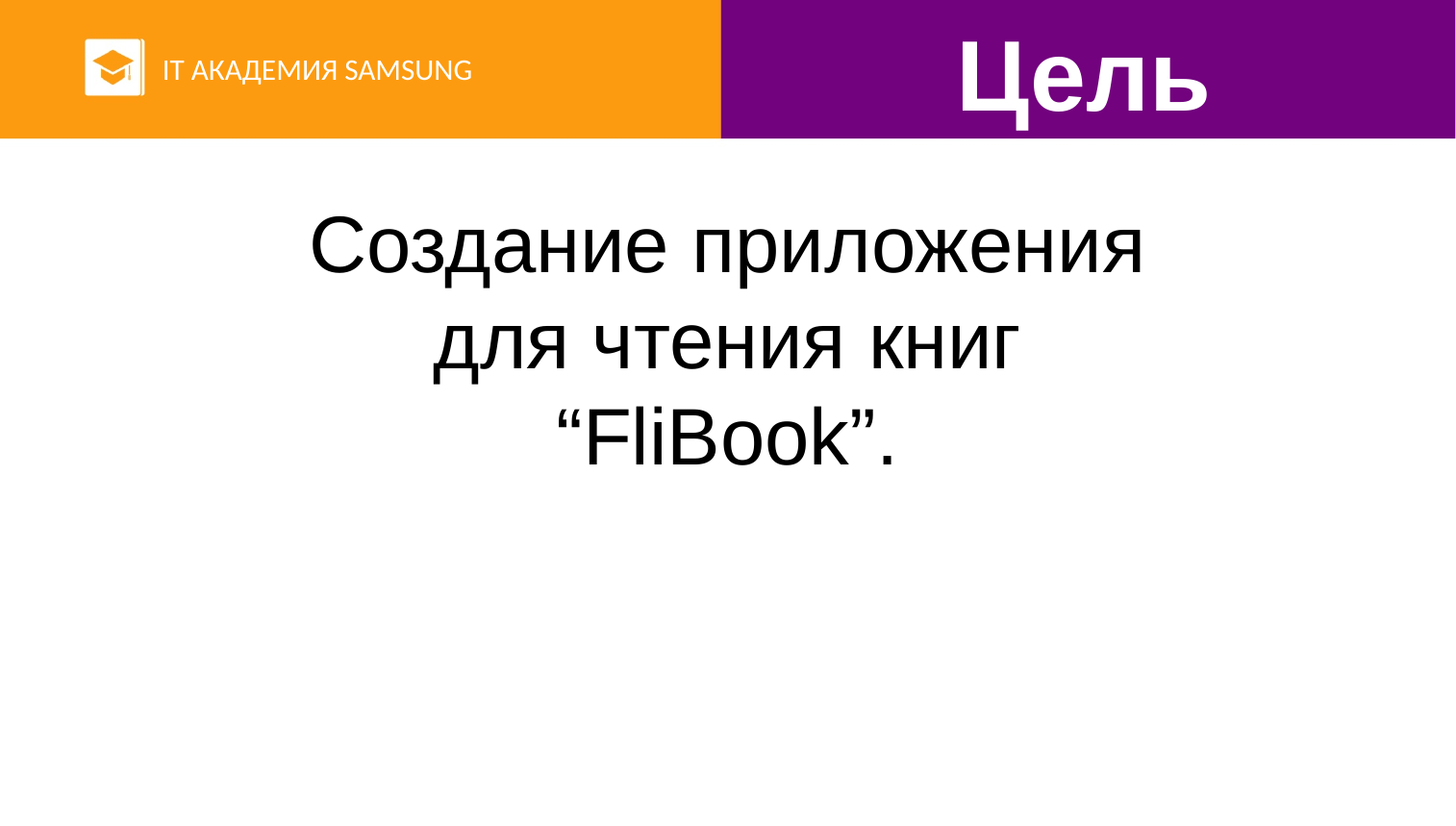

Цель
IT АКАДЕМИЯ SAMSUNG
Создание приложения для чтения книг “FliBook”.